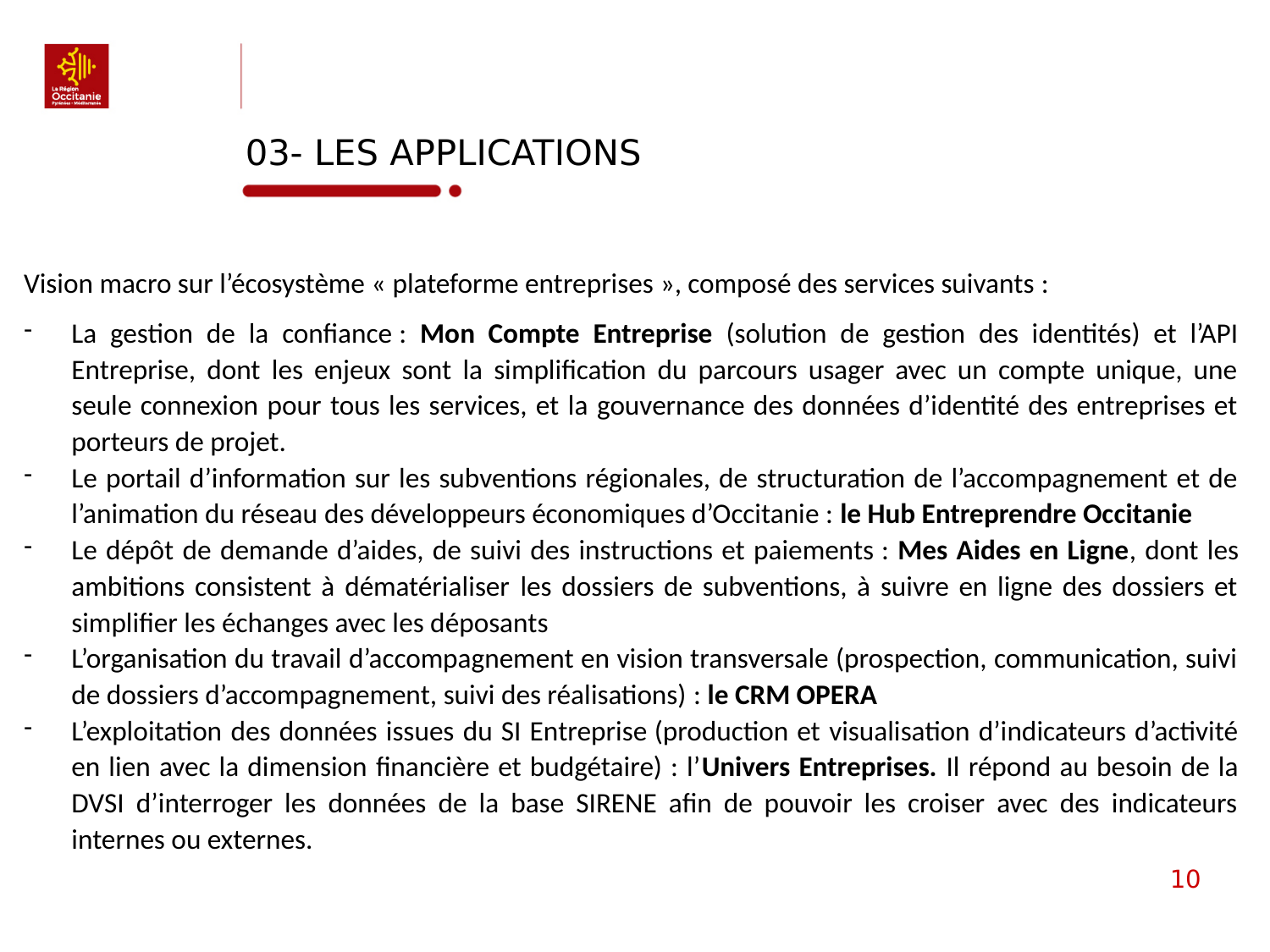

# 03- Les APPLICATIONS
Vision macro sur l’écosystème « plateforme entreprises », composé des services suivants :
La gestion de la confiance : Mon Compte Entreprise (solution de gestion des identités) et l’API Entreprise, dont les enjeux sont la simplification du parcours usager avec un compte unique, une seule connexion pour tous les services, et la gouvernance des données d’identité des entreprises et porteurs de projet.
Le portail d’information sur les subventions régionales, de structuration de l’accompagnement et de l’animation du réseau des développeurs économiques d’Occitanie : le Hub Entreprendre Occitanie
Le dépôt de demande d’aides, de suivi des instructions et paiements : Mes Aides en Ligne, dont les ambitions consistent à dématérialiser les dossiers de subventions, à suivre en ligne des dossiers et simplifier les échanges avec les déposants
L’organisation du travail d’accompagnement en vision transversale (prospection, communication, suivi de dossiers d’accompagnement, suivi des réalisations) : le CRM OPERA
L’exploitation des données issues du SI Entreprise (production et visualisation d’indicateurs d’activité en lien avec la dimension financière et budgétaire) : l’Univers Entreprises. Il répond au besoin de la DVSI d’interroger les données de la base SIRENE afin de pouvoir les croiser avec des indicateurs internes ou externes.